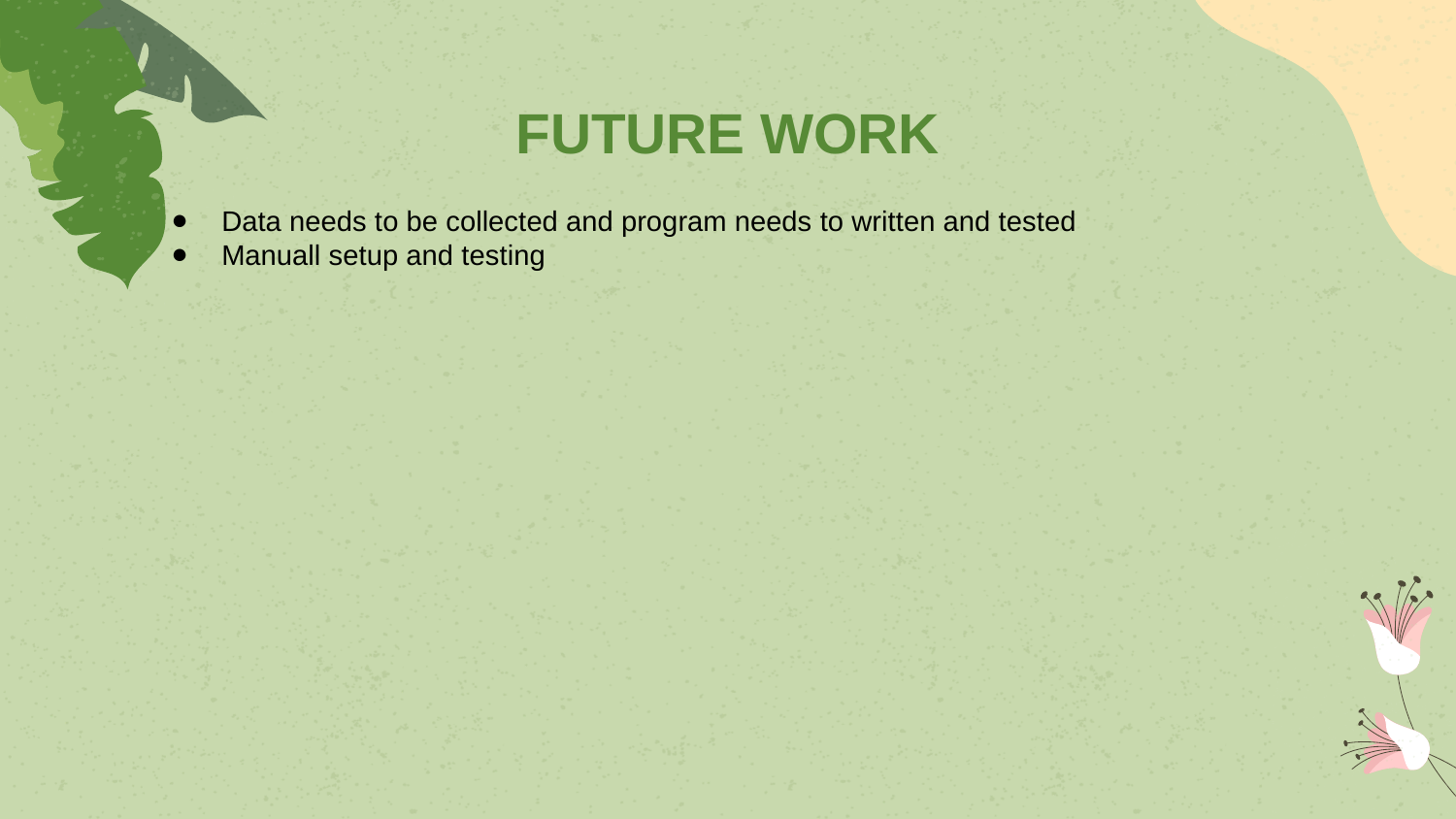

# FUTURE WORK
Data needs to be collected and program needs to written and tested
Manuall setup and testing